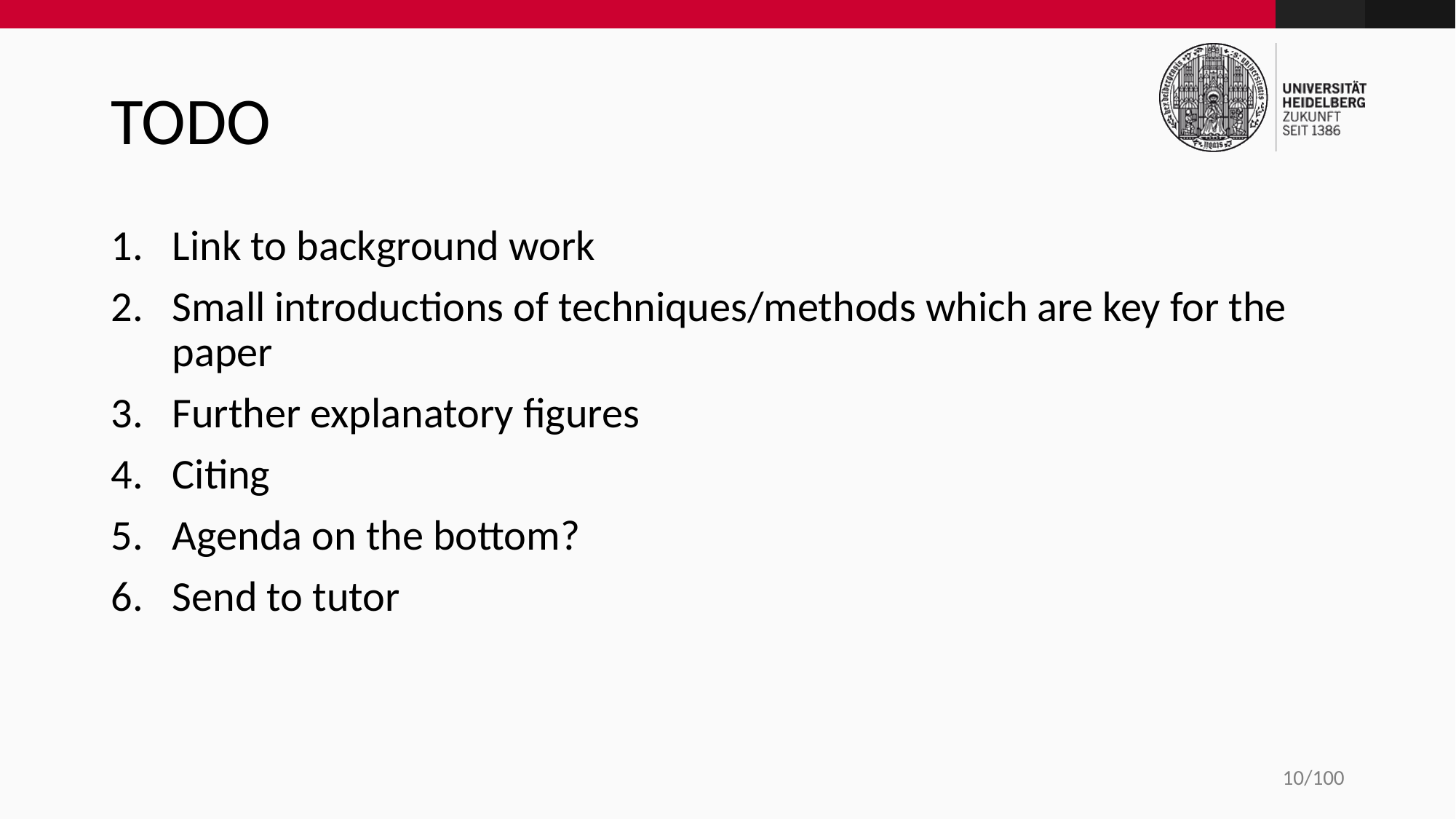

# TODO
Link to background work
Small introductions of techniques/methods which are key for the paper
Further explanatory figures
Citing
Agenda on the bottom?
Send to tutor